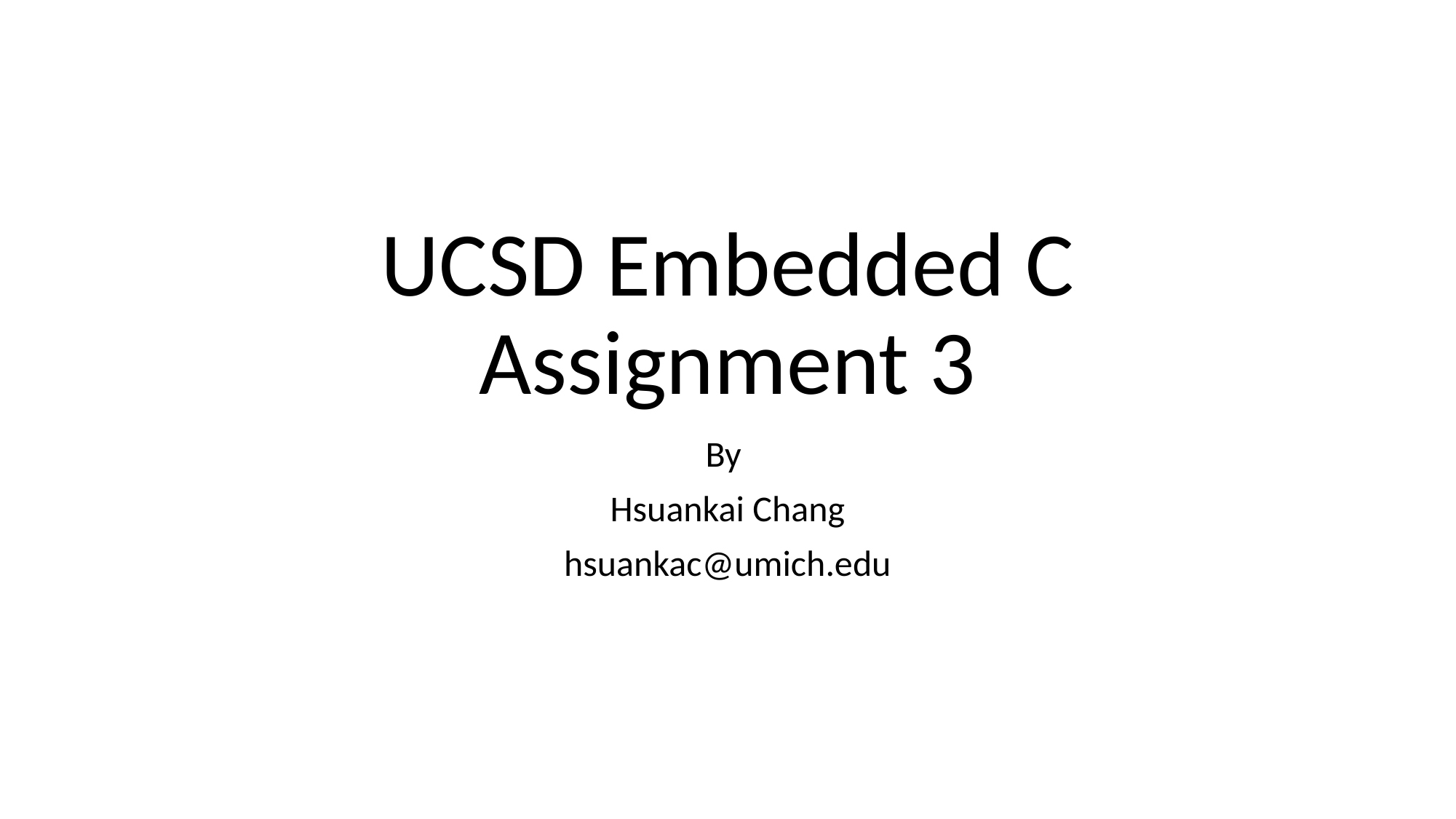

# UCSD Embedded C Assignment 3
By
Hsuankai Chang
hsuankac@umich.edu